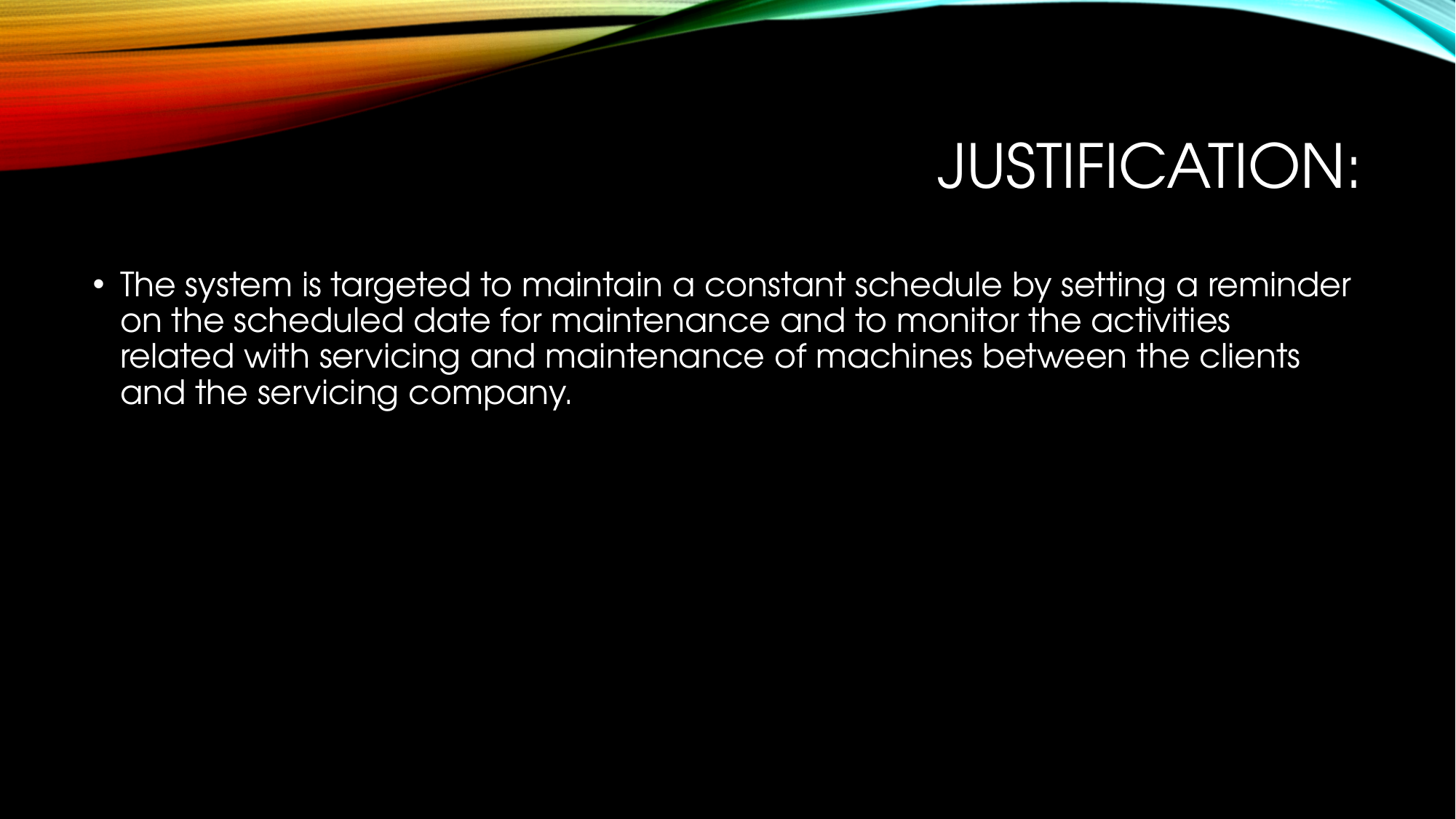

# JUSTIFICATION:
The system is targeted to maintain a constant schedule by setting a reminder on the scheduled date for maintenance and to monitor the activities  related with servicing and maintenance of machines between the clients and the servicing company.